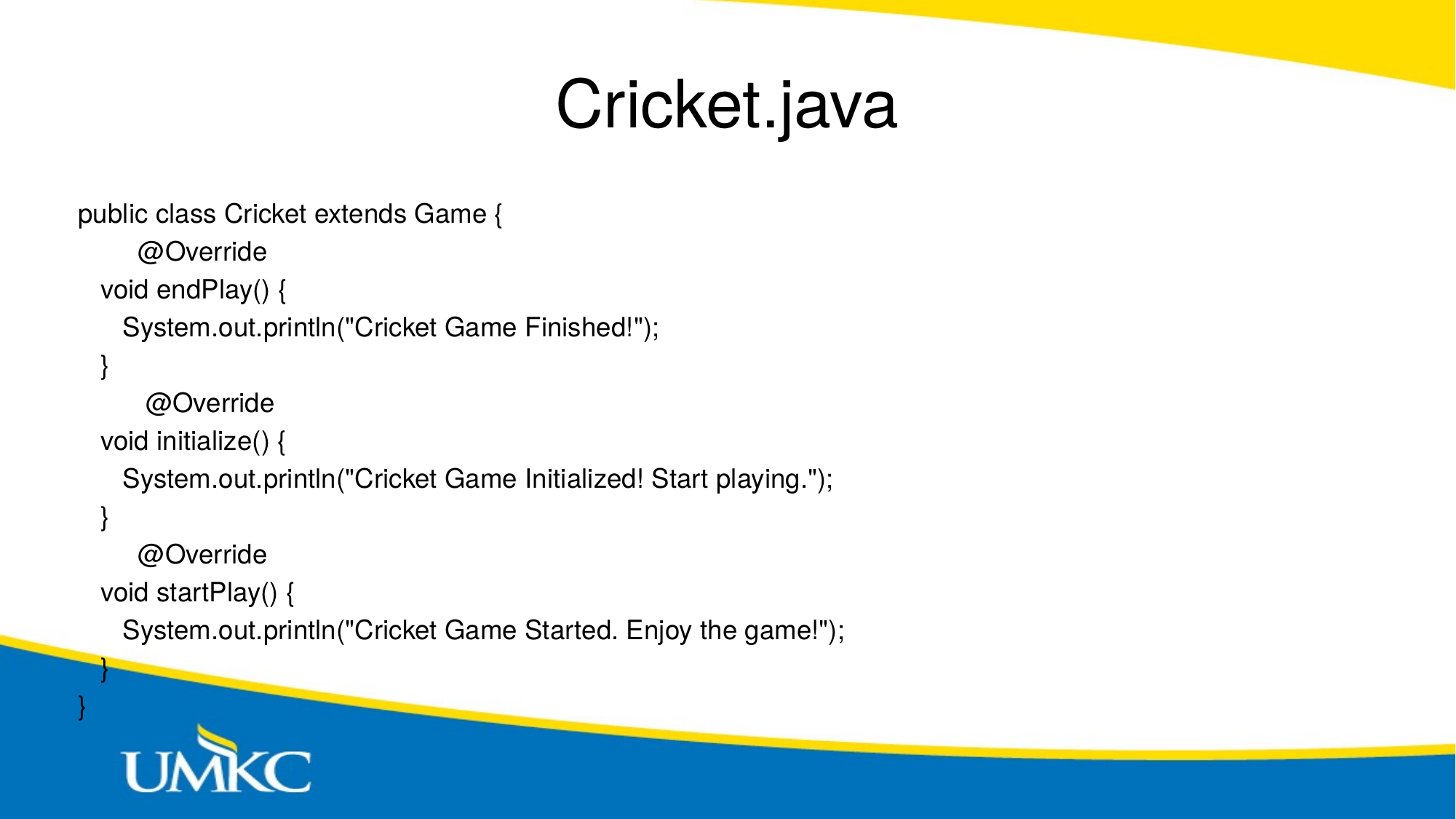

# Cricket.java
public class Cricket extends Game {
	@Override
   void endPlay() {
      System.out.println("Cricket Game Finished!");
   }
	 @Override
   void initialize() {
      System.out.println("Cricket Game Initialized! Start playing.");
   }
	@Override
   void startPlay() {
      System.out.println("Cricket Game Started. Enjoy the game!");
   }
}